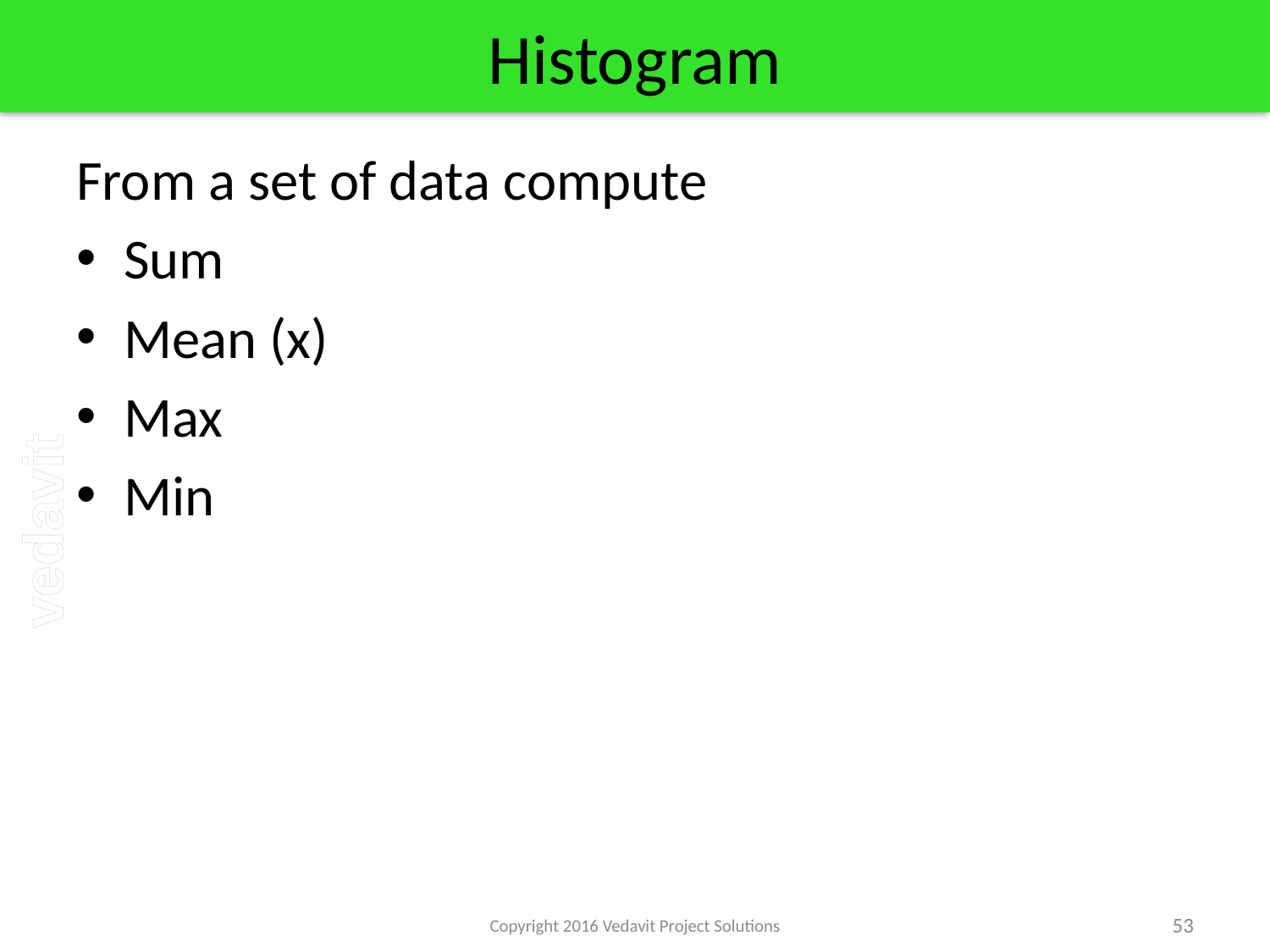

# Histogram
From a set of data compute
Sum
Mean (x)
Max
Min

Copyright 2016 Vedavit Project Solutions
53